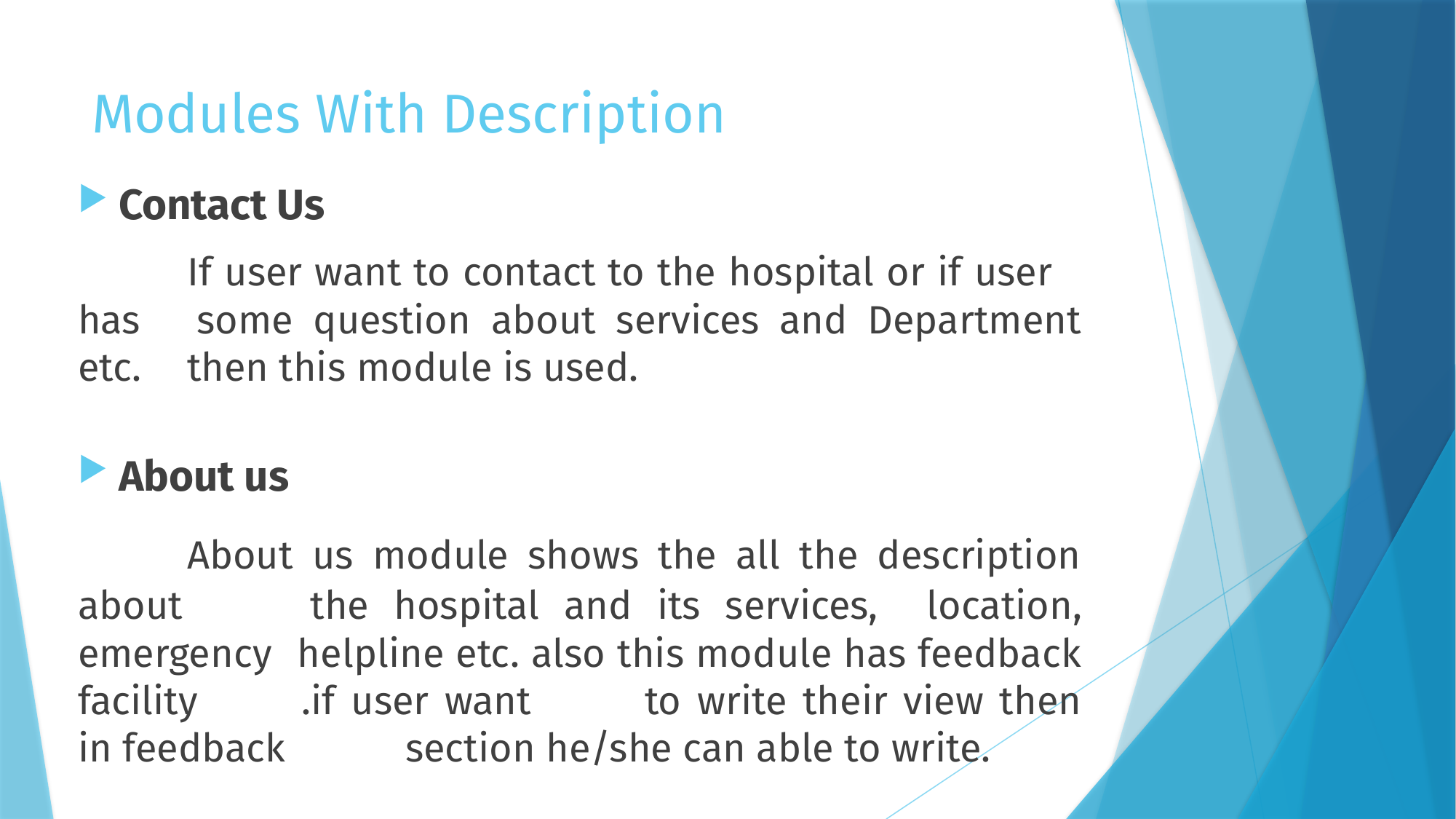

# Modules With Description
Contact Us
	If user want to contact to the hospital or if user 	has 	some question about services and Department etc. 	then this module is used.

About us
	About us module shows the all the description about 	the hospital and its services, 	location, emergency 	helpline etc. also this module has feedback facility 	.if user want 	to write their view then in feedback 	section he/she can able to write.